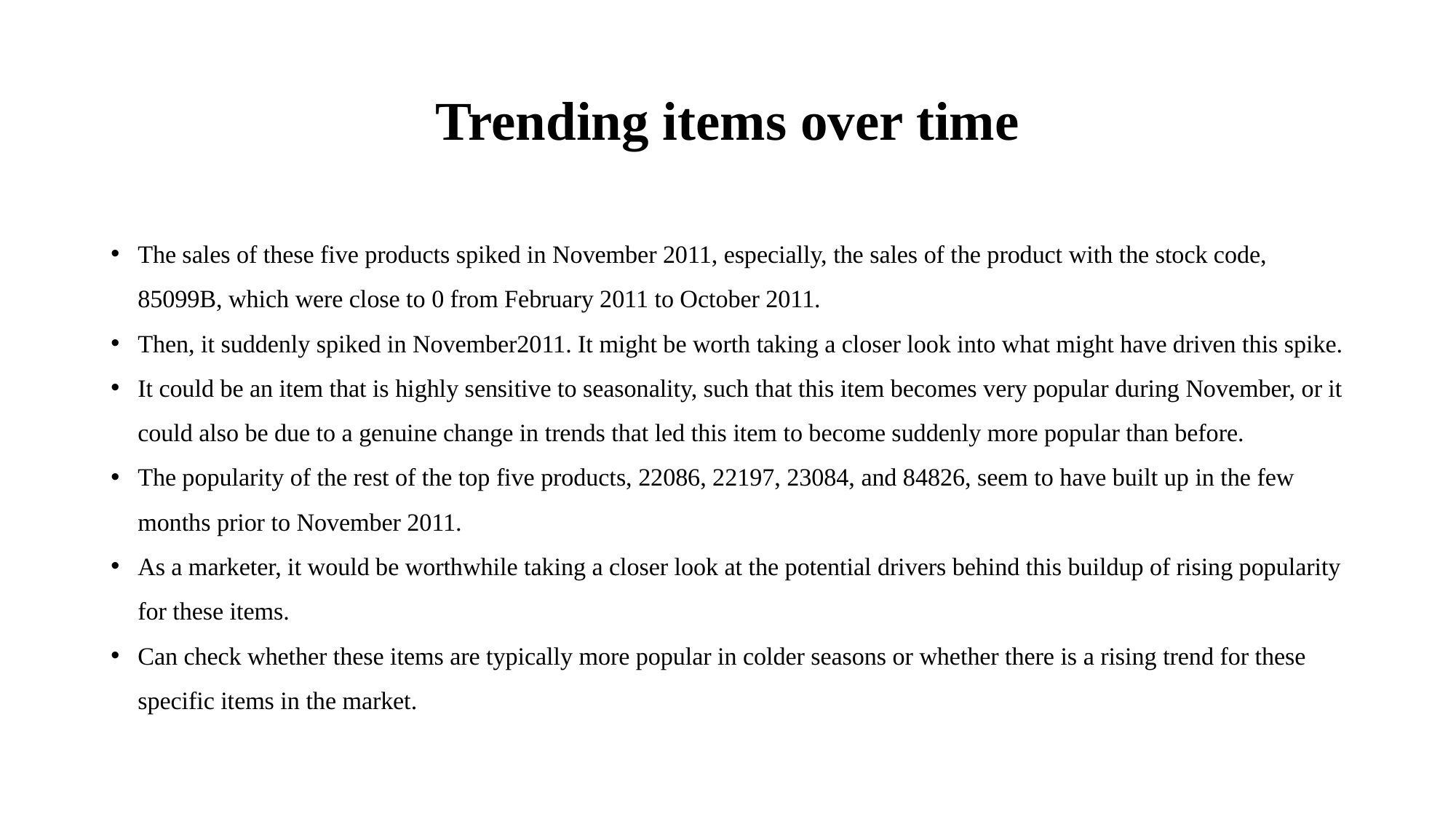

# Trending items over time
The sales of these five products spiked in November 2011, especially, the sales of the product with the stock code, 85099B, which were close to 0 from February 2011 to October 2011.
Then, it suddenly spiked in November2011. It might be worth taking a closer look into what might have driven this spike.
It could be an item that is highly sensitive to seasonality, such that this item becomes very popular during November, or it could also be due to a genuine change in trends that led this item to become suddenly more popular than before.
The popularity of the rest of the top five products, 22086, 22197, 23084, and 84826, seem to have built up in the few months prior to November 2011.
As a marketer, it would be worthwhile taking a closer look at the potential drivers behind this buildup of rising popularity for these items.
Can check whether these items are typically more popular in colder seasons or whether there is a rising trend for these specific items in the market.